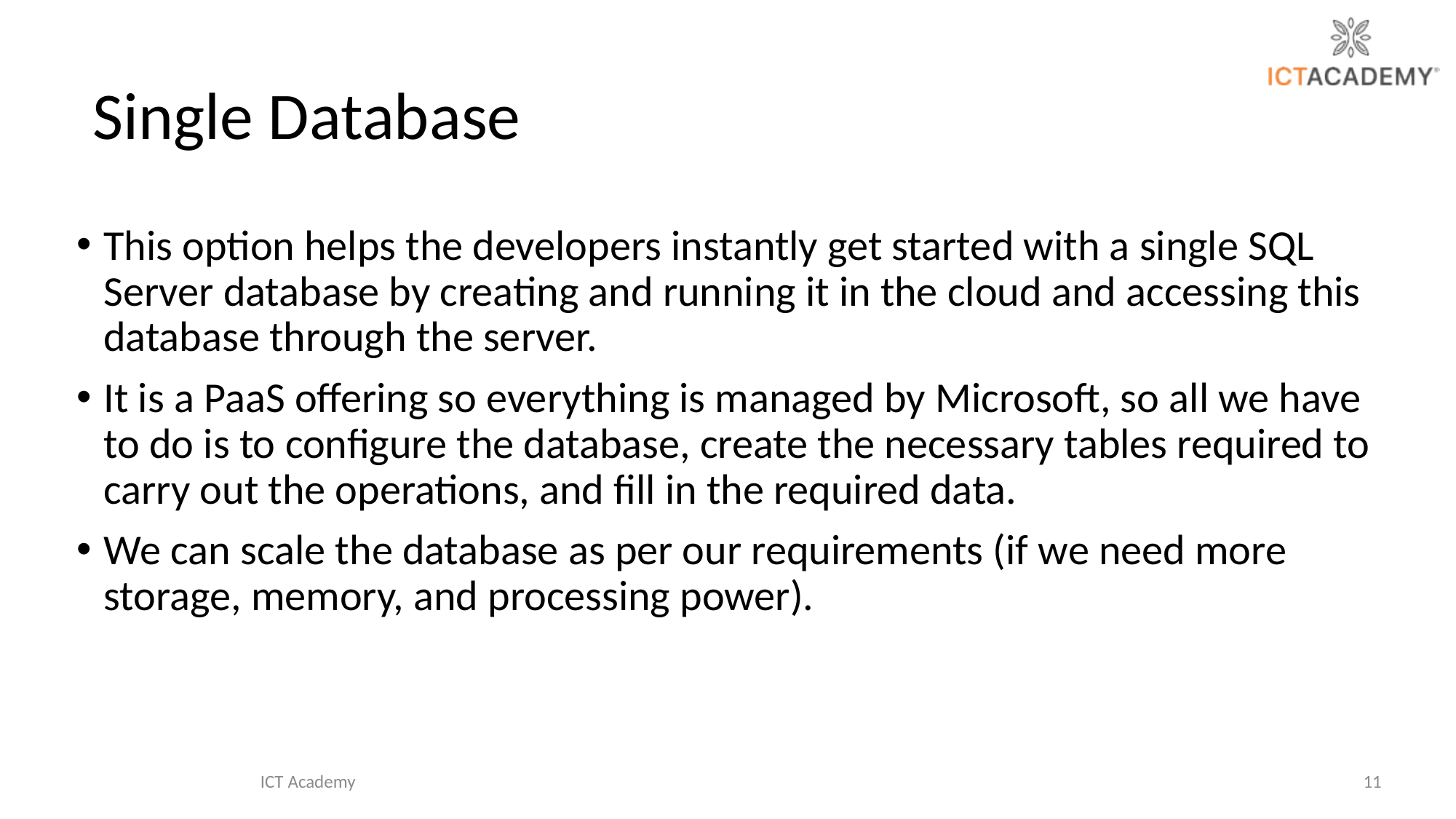

# Single Database
This option helps the developers instantly get started with a single SQL Server database by creating and running it in the cloud and accessing this database through the server.
It is a PaaS offering so everything is managed by Microsoft, so all we have to do is to configure the database, create the necessary tables required to carry out the operations, and fill in the required data.
We can scale the database as per our requirements (if we need more storage, memory, and processing power).
ICT Academy
11